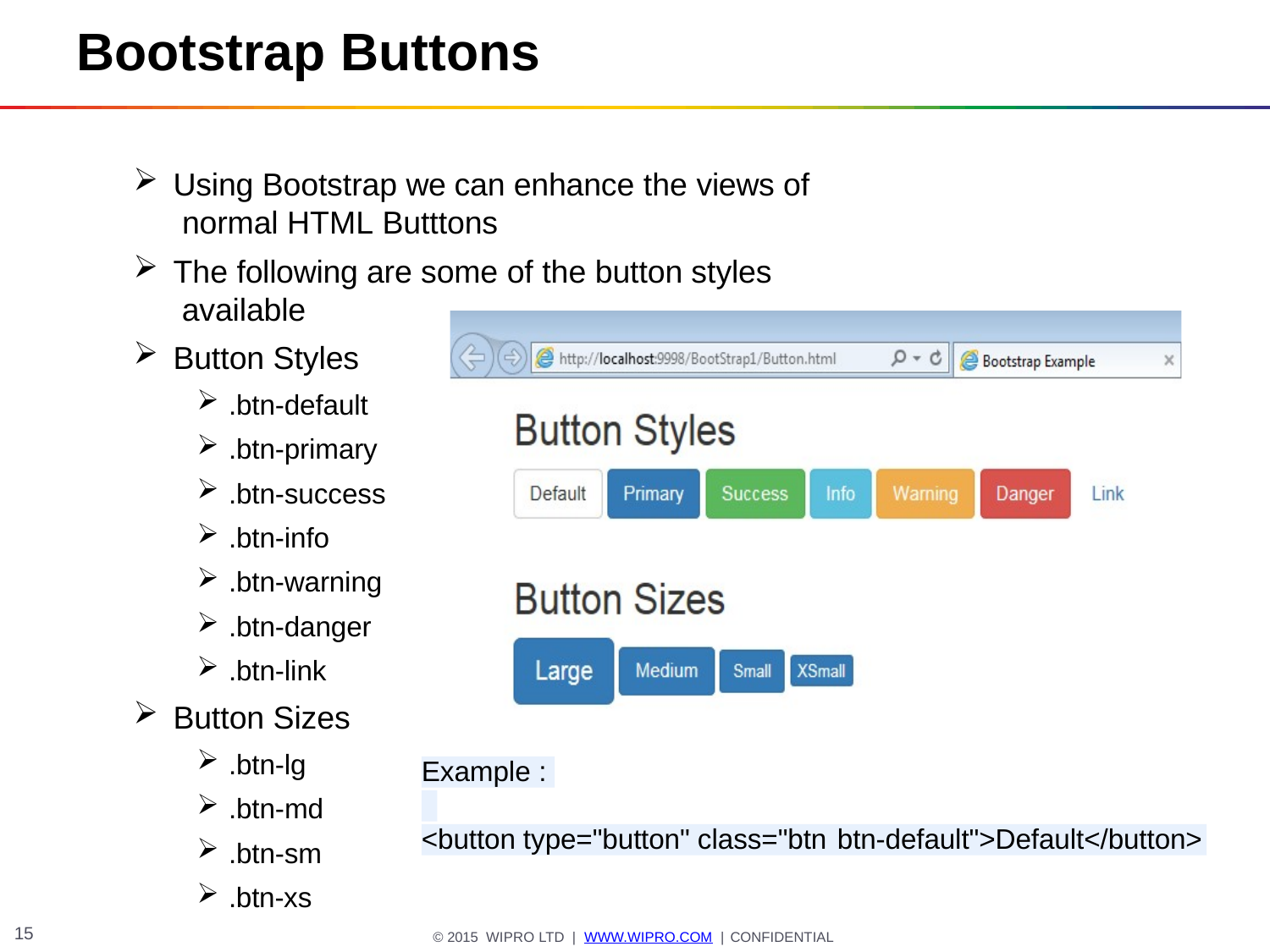

# Bootstrap Buttons
Using Bootstrap we can enhance the views of  normal HTML Butttons
The following are some of the button styles  available
Button Styles
.btn-default
.btn-primary
.btn-success
.btn-info
.btn-warning
.btn-danger
.btn-link
Button Sizes

.btn-lg
.btn-md
.btn-sm
.btn-xs
Example :

<button type="button" class="btn btn-default">Default</button>
15
© 2015  WIPRO LTD  |  WWW.WIPRO.COM  | CONFIDENTIAL